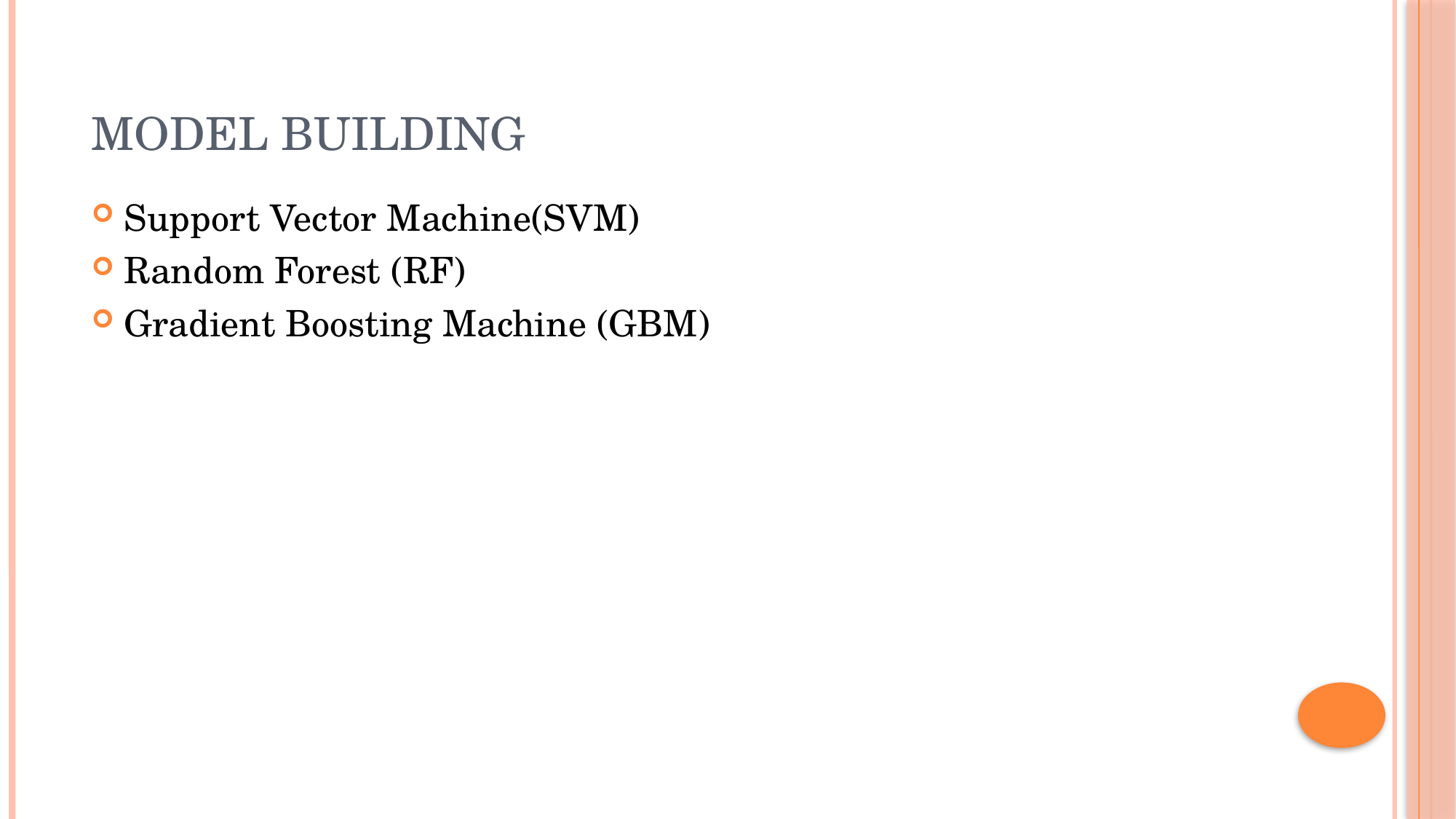

# Model Building
Support Vector Machine(SVM)
Random Forest (RF)
Gradient Boosting Machine (GBM)